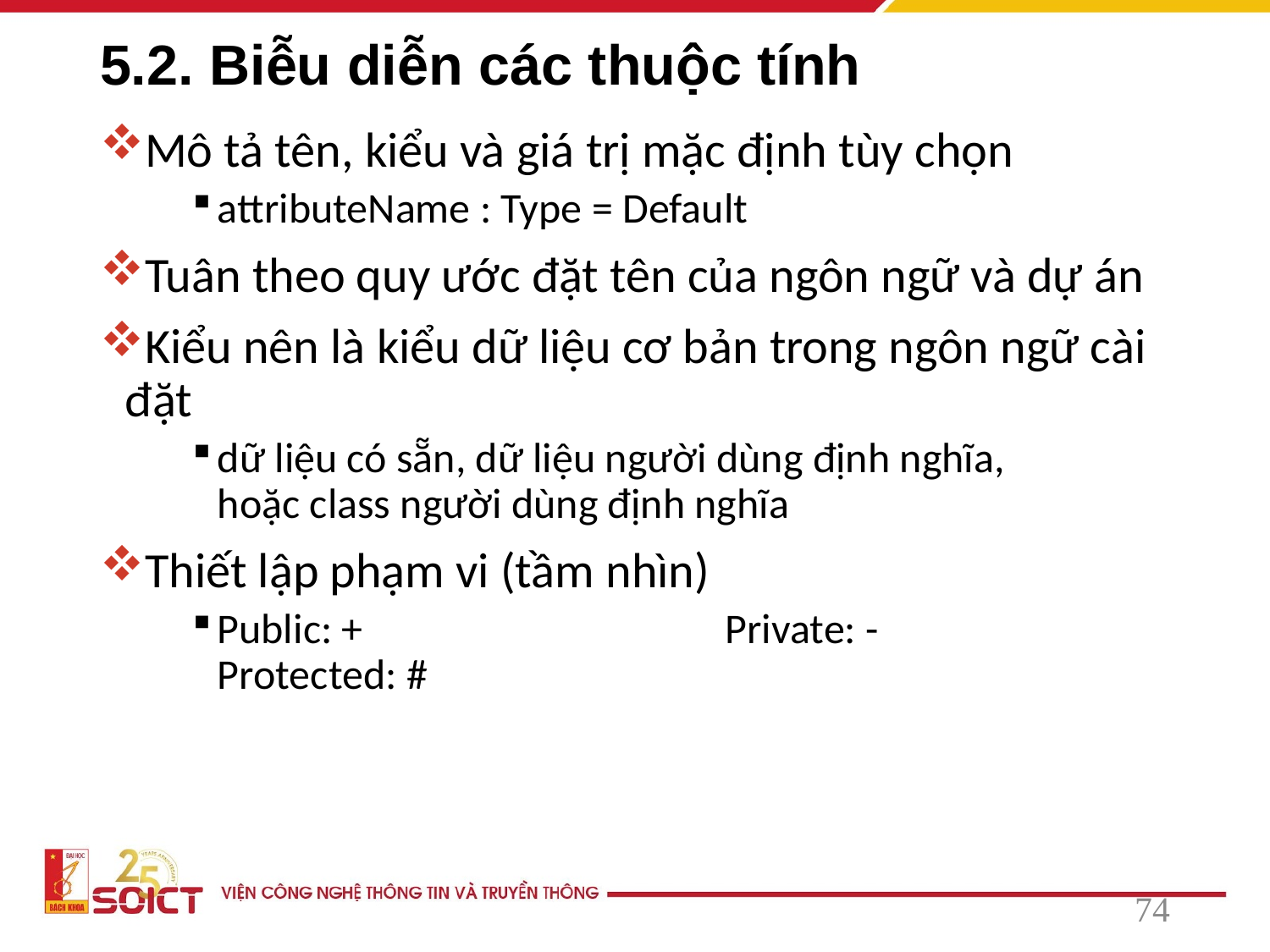

# 5.2. Biễu diễn các thuộc tính
Mô tả tên, kiểu và giá trị mặc định tùy chọn
attributeName : Type = Default
Tuân theo quy ước đặt tên của ngôn ngữ và dự án
Kiểu nên là kiểu dữ liệu cơ bản trong ngôn ngữ cài đặt
dữ liệu có sẵn, dữ liệu người dùng định nghĩa, hoặc class người dùng định nghĩa
Thiết lập phạm vi (tầm nhìn)
Public: +			Private: -		Protected: #
74